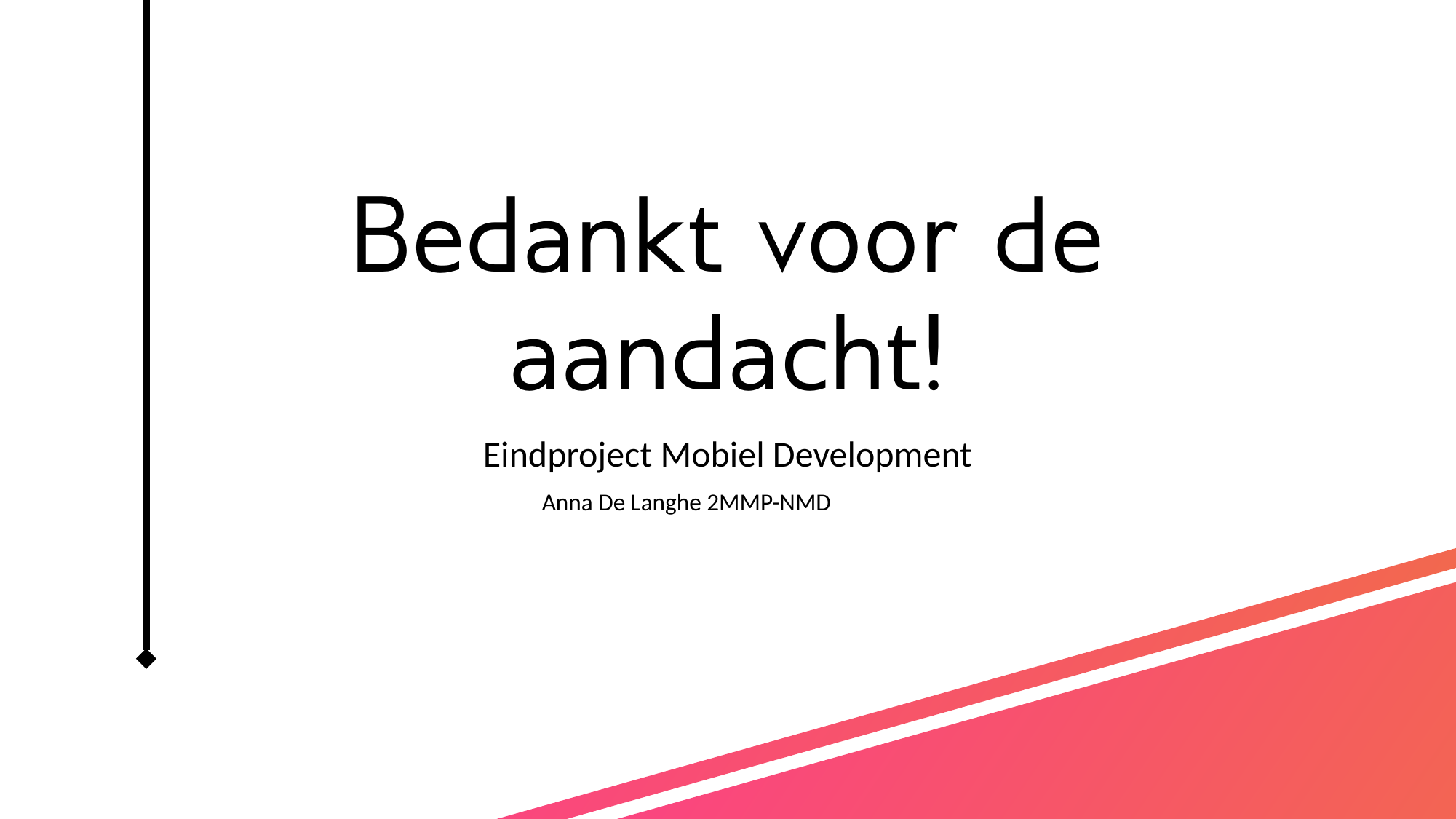

# Bedankt voor de aandacht!
Eindproject Mobiel Development
Anna De Langhe 2MMP-NMD